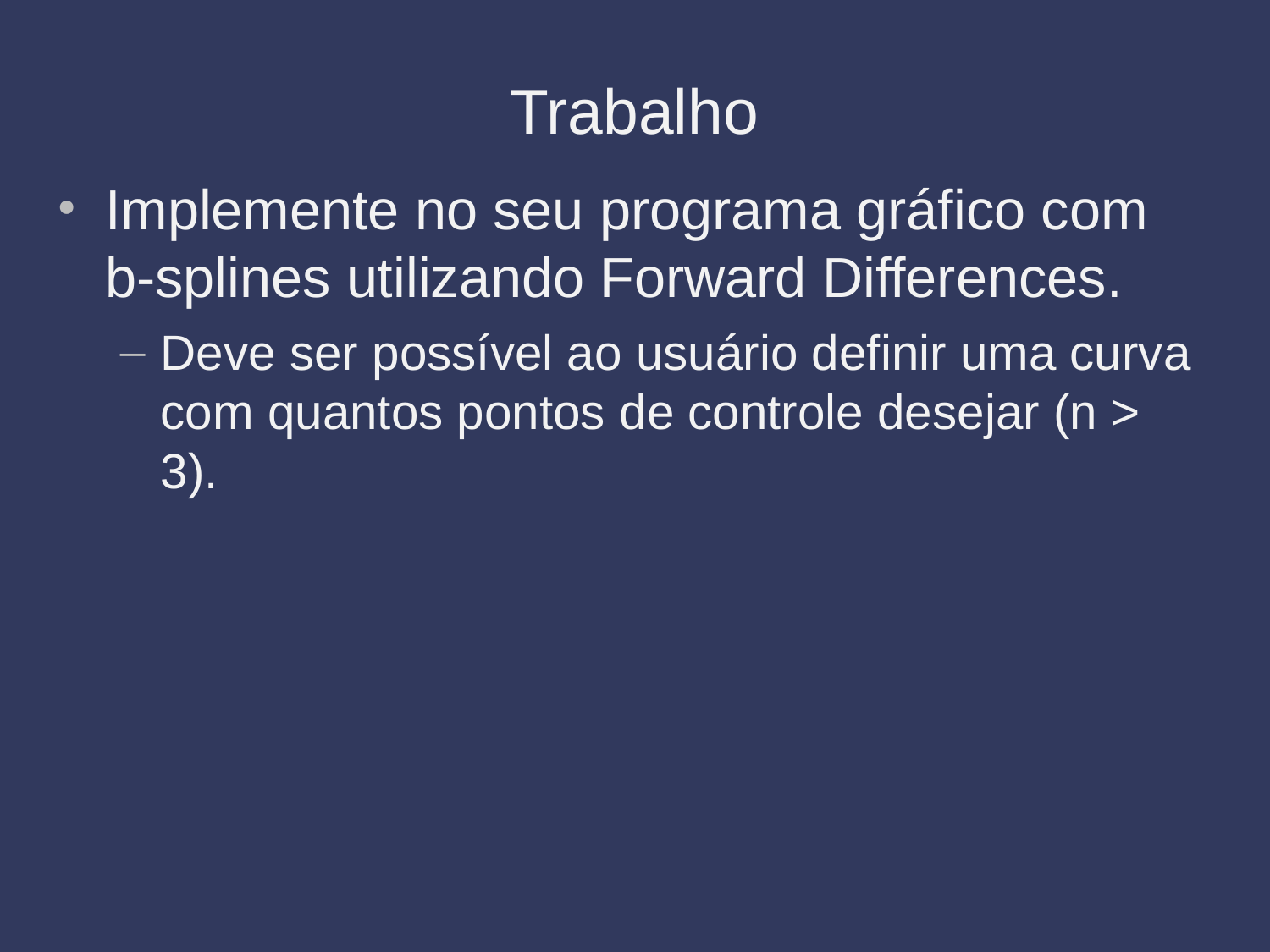

# Trabalho
Implemente no seu programa gráfico com
b-splines utilizando Forward Differences.
Deve ser possível ao usuário definir uma curva com quantos pontos de controle desejar (n > 3).